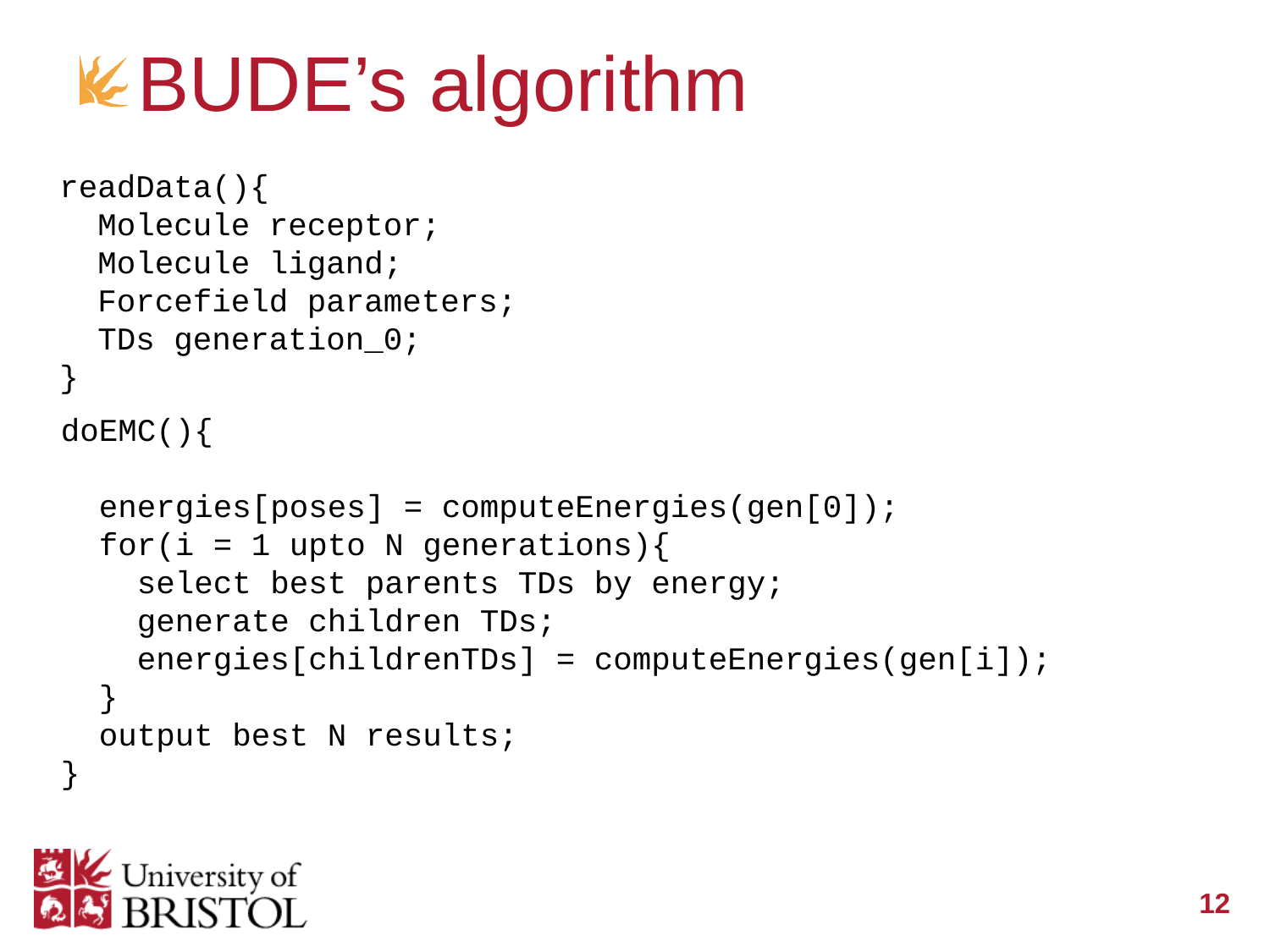

# BUDE’s algorithm
readData(){
  Molecule receptor;
  Molecule ligand;
  Forcefield parameters;
  TDs generation_0;
}
doEMC(){

  energies[poses] = computeEnergies(gen[0]);
  for(i = 1 upto N generations){
    select best parents TDs by energy;
    generate children TDs;
    energies[childrenTDs] = computeEnergies(gen[i]);
  }
  output best N results;
}
12